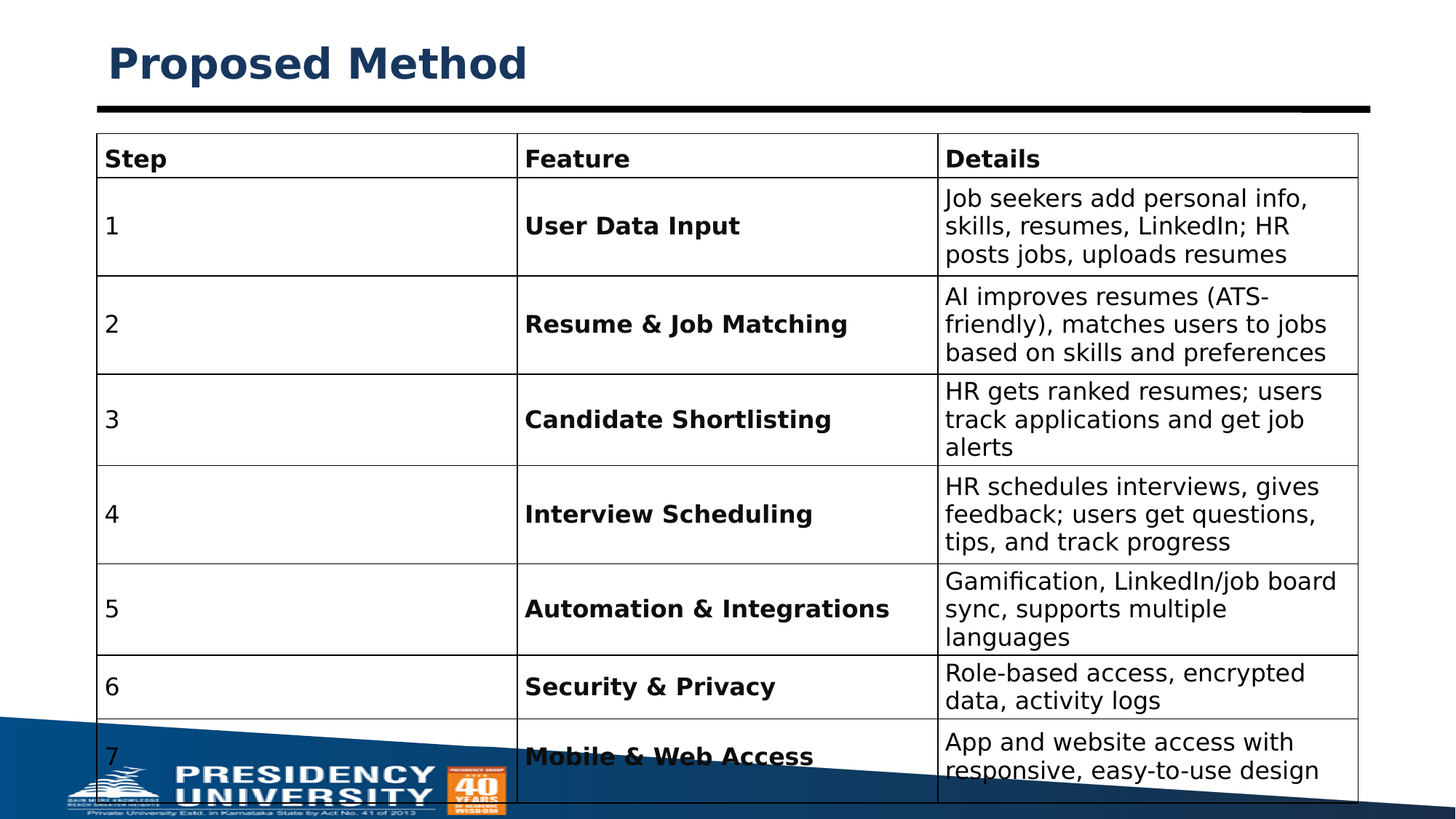

# Proposed Method
| Step | Feature | Details |
| --- | --- | --- |
| 1 | User Data Input | Job seekers add personal info, skills, resumes, LinkedIn; HR posts jobs, uploads resumes |
| 2 | Resume & Job Matching | AI improves resumes (ATS-friendly), matches users to jobs based on skills and preferences |
| 3 | Candidate Shortlisting | HR gets ranked resumes; users track applications and get job alerts |
| 4 | Interview Scheduling | HR schedules interviews, gives feedback; users get questions, tips, and track progress |
| 5 | Automation & Integrations | Gamification, LinkedIn/job board sync, supports multiple languages |
| 6 | Security & Privacy | Role-based access, encrypted data, activity logs |
| 7 | Mobile & Web Access | App and website access with responsive, easy-to-use design |